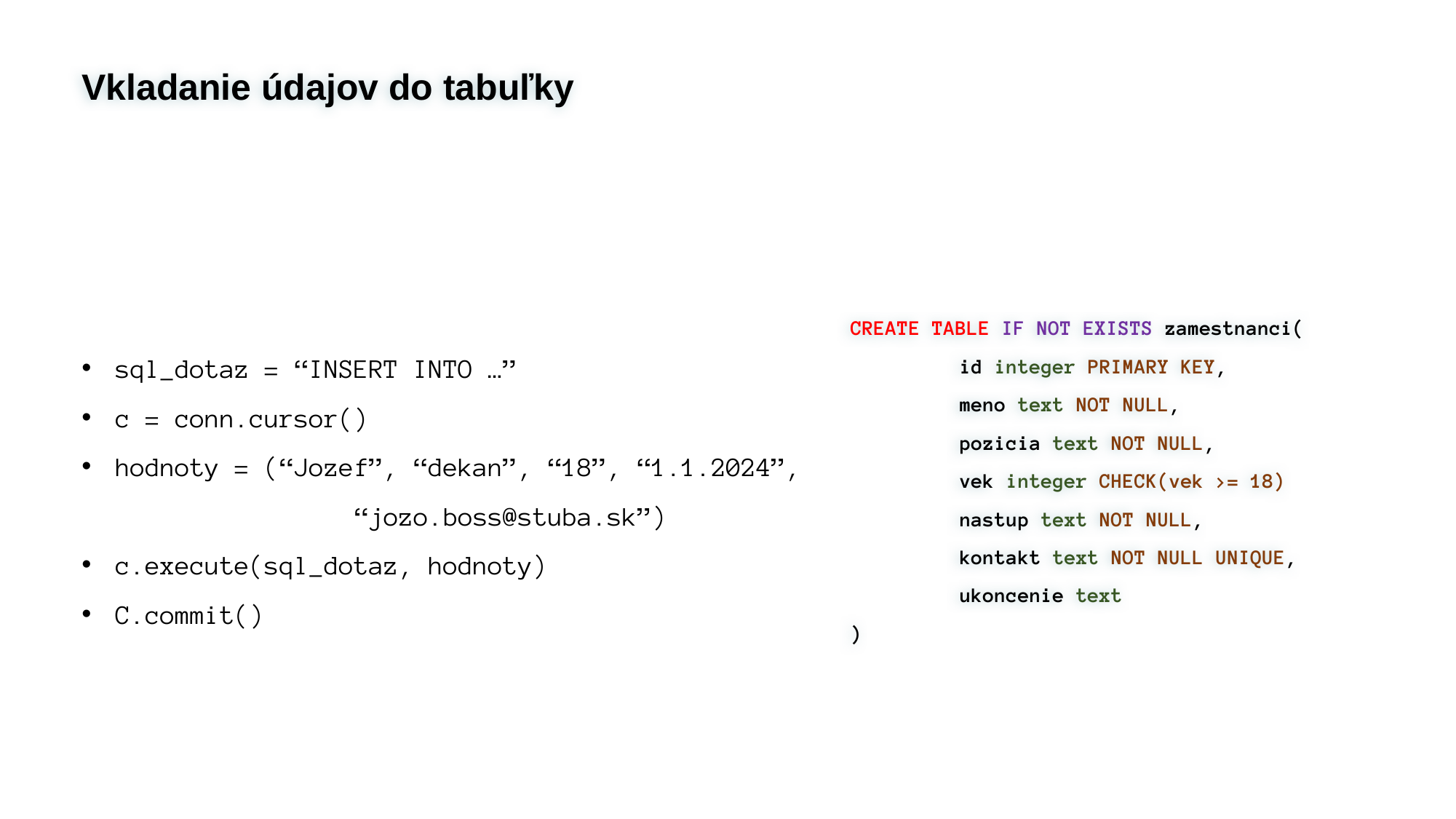

Vkladanie údajov do tabuľky
CREATE TABLE IF NOT EXISTS zamestnanci(
	id integer PRIMARY KEY,
	meno text NOT NULL,
	pozicia text NOT NULL,
	vek integer CHECK(vek >= 18)
	nastup text NOT NULL,
	kontakt text NOT NULL UNIQUE,
	ukoncenie text
)
sql_dotaz = “INSERT INTO …”
c = conn.cursor()
hodnoty = (“Jozef”, “dekan”, “18”, “1.1.2024”,
	“jozo.boss@stuba.sk”)
c.execute(sql_dotaz, hodnoty)
C.commit()